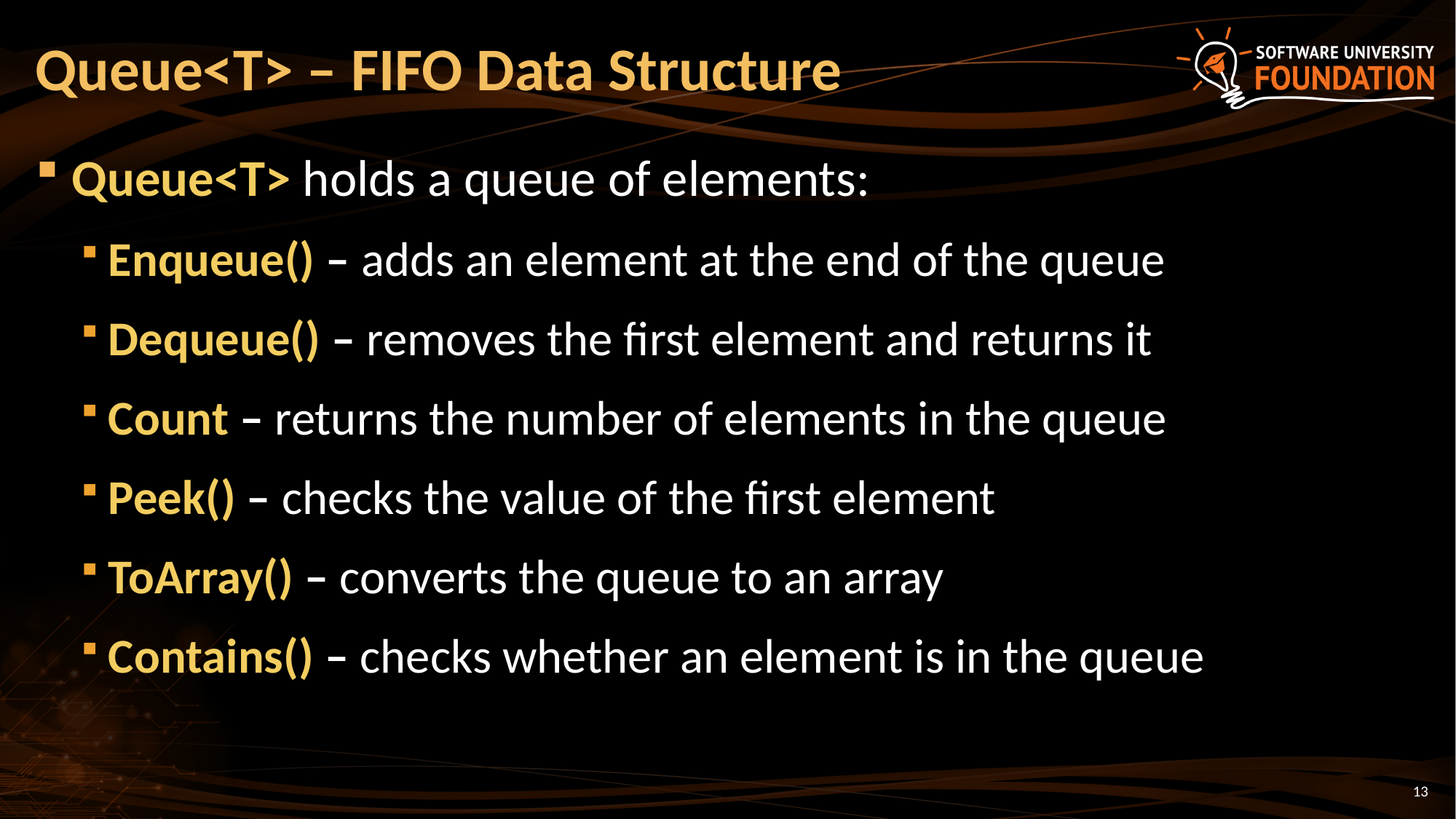

# Queue<T> – FIFO Data Structure
Queue<T> holds a queue of elements:
Enqueue() – adds an element at the end of the queue
Dequeue() – removes the first element and returns it
Count – returns the number of elements in the queue
Peek() – checks the value of the first element
ToArray() – converts the queue to an array
Contains() – checks whether an element is in the queue
13